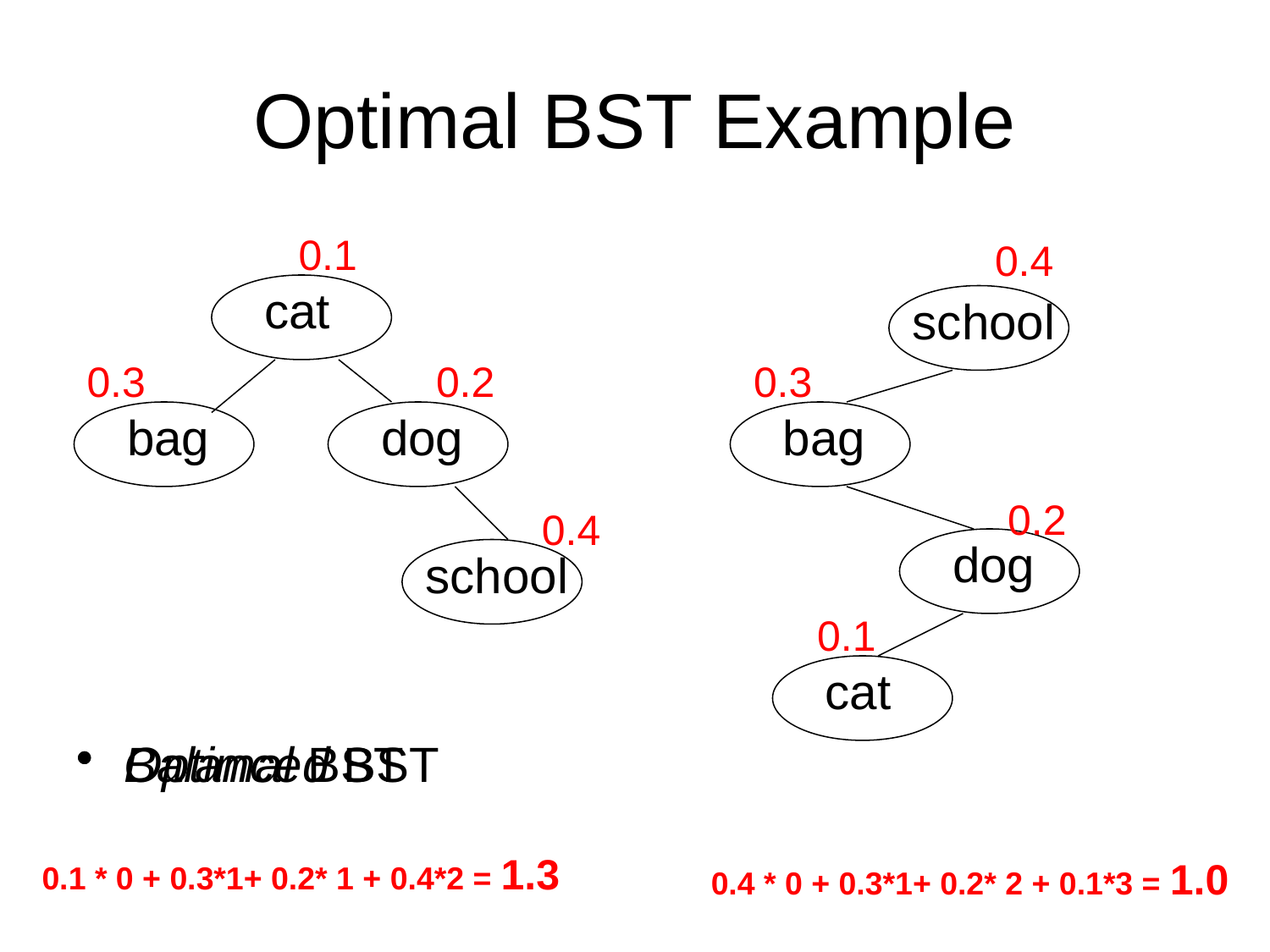

# Optimal BST Example

Balanced BST
0.1

Optimal BST
0.4
cat

school

0.3
0.2
0.3

bag
dog
bag

0.2
0.4
dog

school

0.1

cat

0.1 * 0 + 0.3*1+ 0.2* 1 + 0.4*2 = 1.3
0.4 * 0 + 0.3*1+ 0.2* 2 + 0.1*3 = 1.0